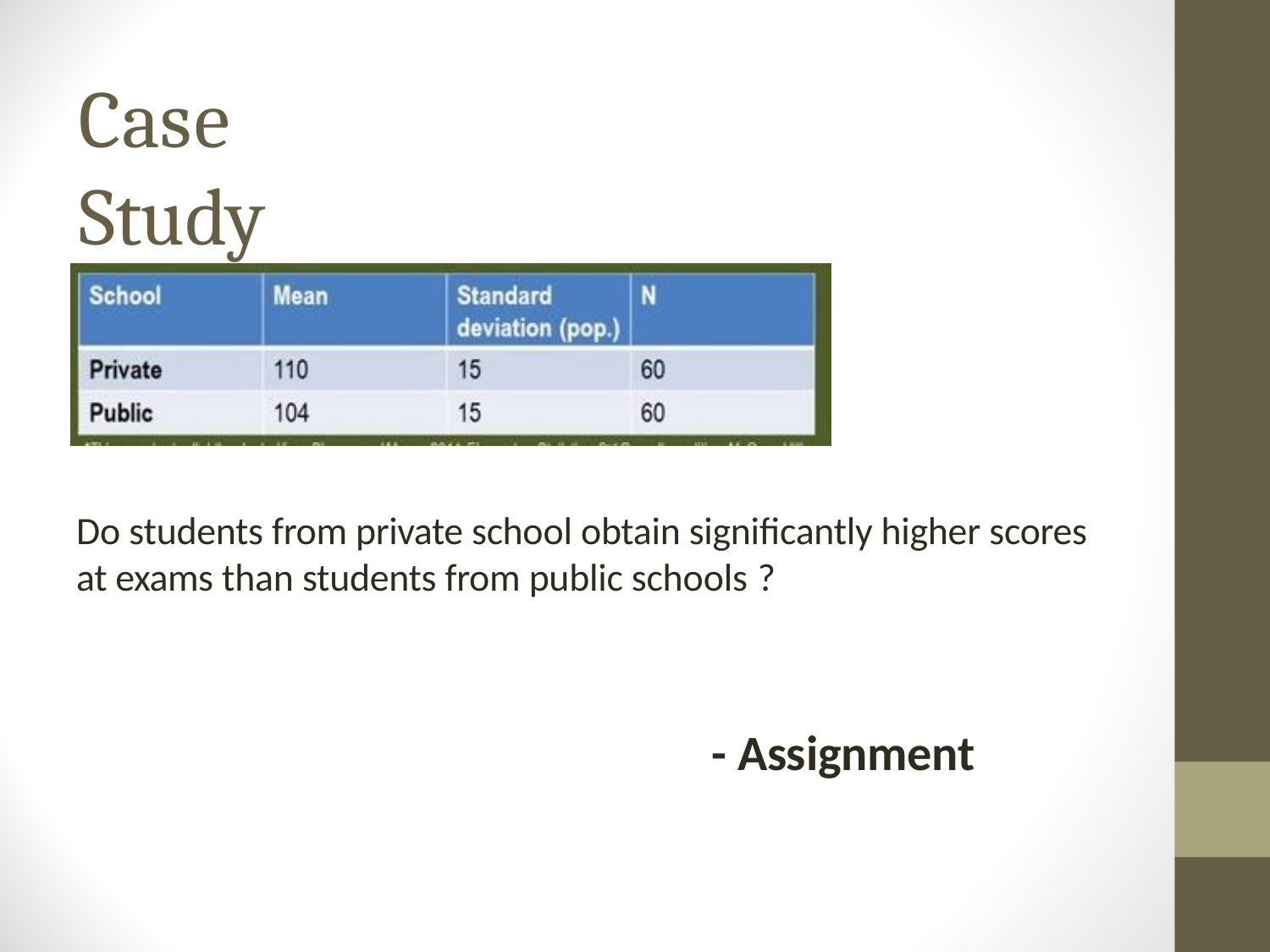

# Case Study

Do students from private school obtain significantly higher scores  at exams than students from public schools ?
- Assignment